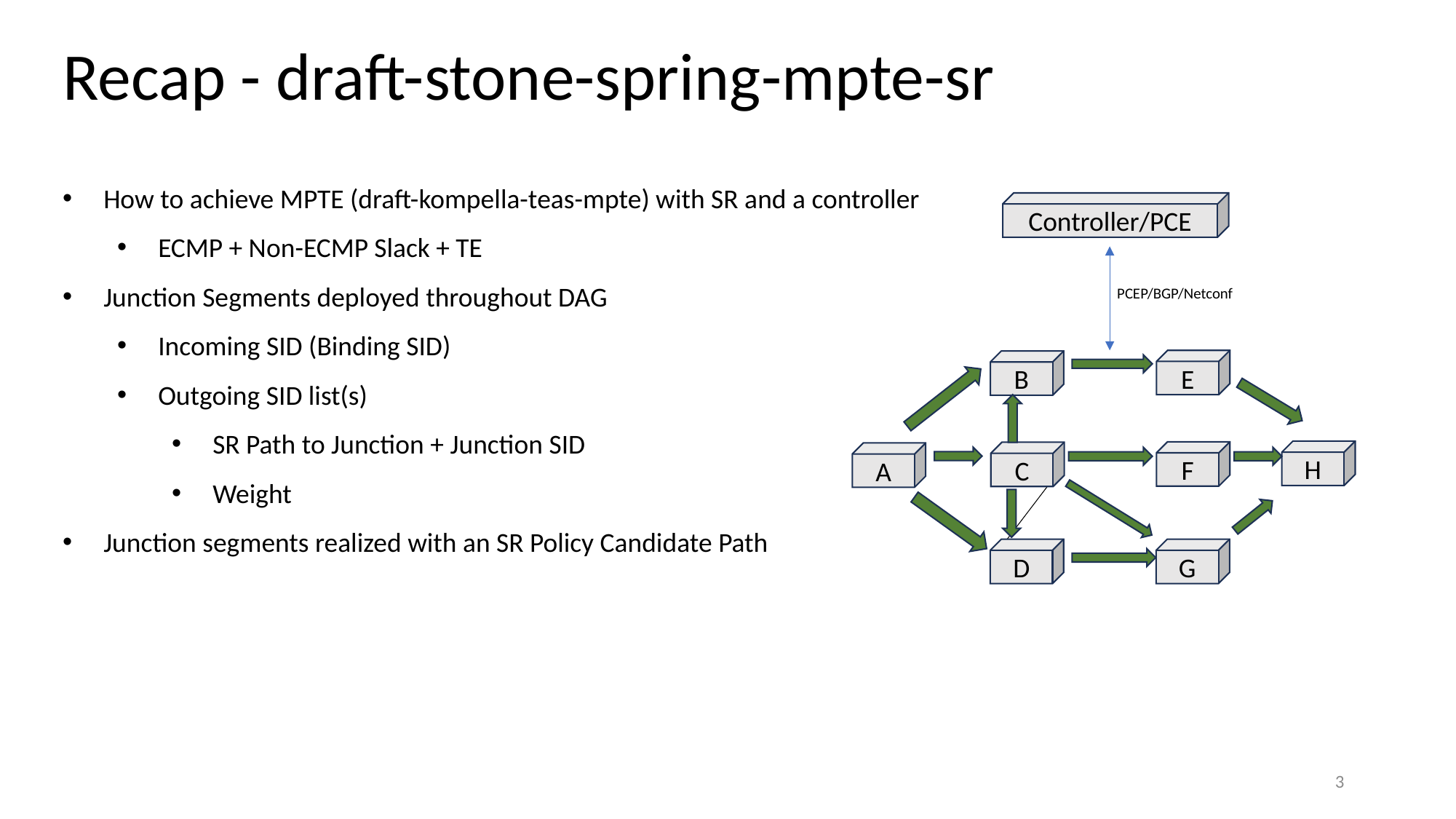

# Recap - draft-stone-spring-mpte-sr
How to achieve MPTE (draft-kompella-teas-mpte) with SR and a controller
ECMP + Non-ECMP Slack + TE
Junction Segments deployed throughout DAG
Incoming SID (Binding SID)
Outgoing SID list(s)
SR Path to Junction + Junction SID
Weight
Junction segments realized with an SR Policy Candidate Path
Controller/PCE
PCEP/BGP/Netconf

E
B

H
F
C
A

D
G
3